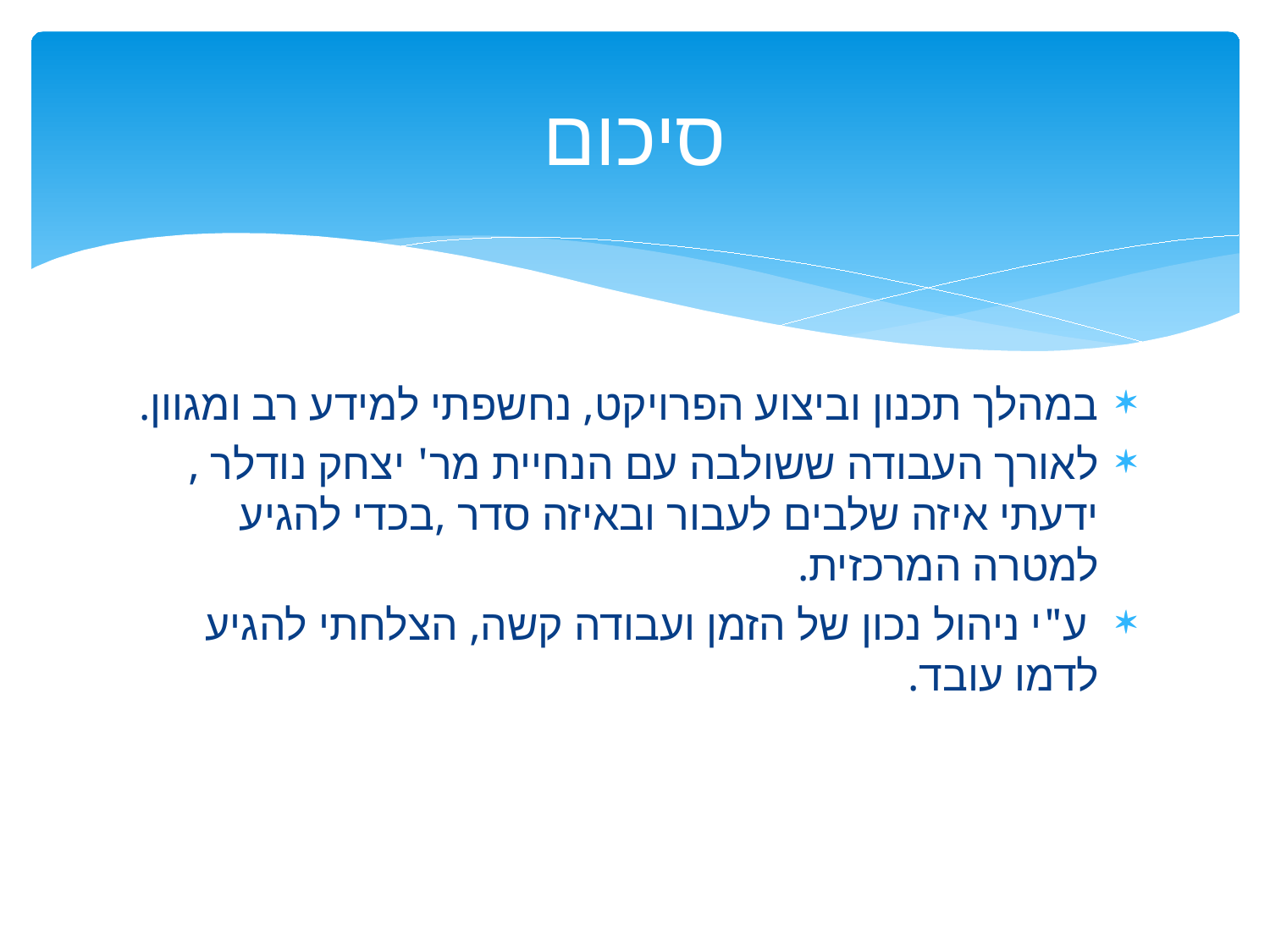

# סיכום
במהלך תכנון וביצוע הפרויקט, נחשפתי למידע רב ומגוון.
לאורך העבודה ששולבה עם הנחיית מר' יצחק נודלר ,ידעתי איזה שלבים לעבור ובאיזה סדר ,בכדי להגיע למטרה המרכזית.
 ע"י ניהול נכון של הזמן ועבודה קשה, הצלחתי להגיע לדמו עובד.